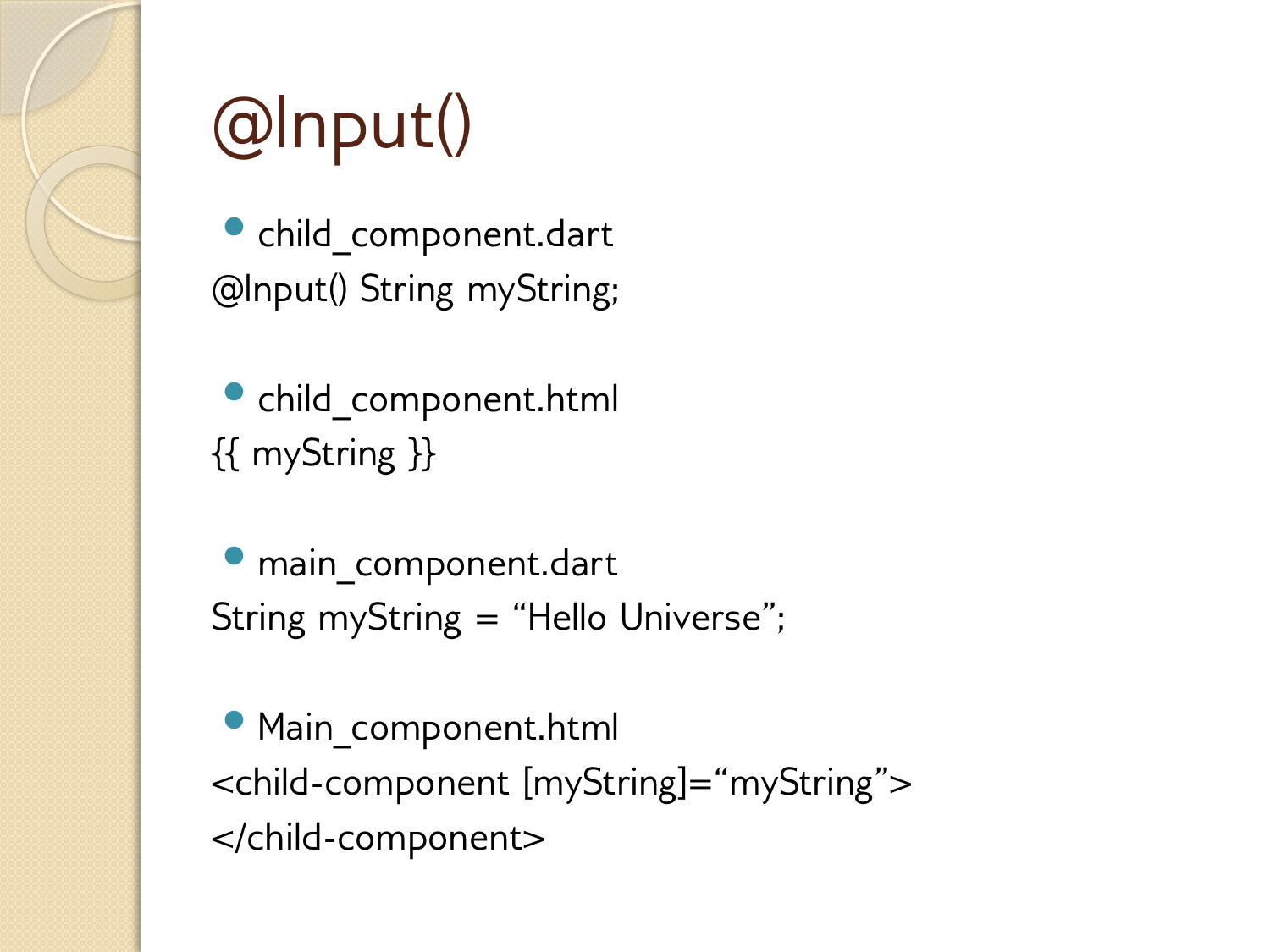

# @Input()
child_component.dart
@Input() String myString;

child_component.html
{{ myString }}

main_component.dart
String myString = “Hello Universe”;

Main_component.html
<child-component [myString]=“myString”>
</child-component>